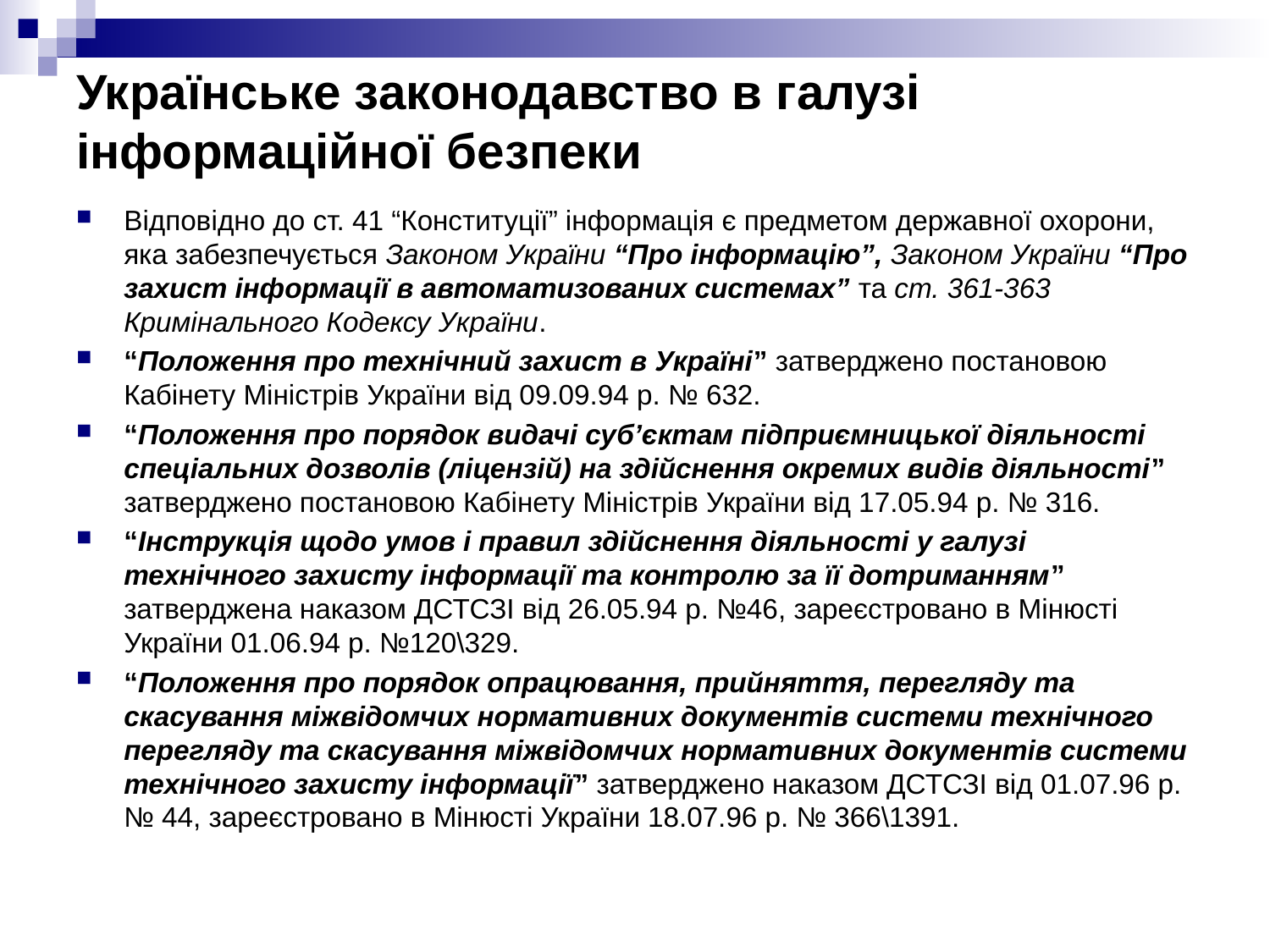

# Українське законодавство в галузі інформаційної безпеки
Відповідно до ст. 41 “Конституції” інформація є предметом державної охорони, яка забезпечується Законом України “Про інформацію”, Законом України “Про захист інформації в автоматизованих системах” та ст. 361-363 Кримінального Кодексу України.
“Положення про технічний захист в Україні” затверджено постановою Кабінету Міністрів України від 09.09.94 р. № 632.
“Положення про порядок видачі суб’єктам підприємницької діяльності спеціальних дозволів (ліцензій) на здійснення окремих видів діяльності” затверджено постановою Кабінету Міністрів України від 17.05.94 р. № 316.
“Інструкція щодо умов і правил здійснення діяльності у галузі технічного захисту інформації та контролю за її дотриманням” затверджена наказом ДСТСЗІ від 26.05.94 р. №46, зареєстровано в Мінюсті України 01.06.94 р. №120\329.
“Положення про порядок опрацювання, прийняття, перегляду та скасування міжвідомчих нормативних документів системи технічного перегляду та скасування міжвідомчих нормативних документів системи технічного захисту інформації” затверджено наказом ДСТСЗІ від 01.07.96 р. № 44, зареєстровано в Мінюсті України 18.07.96 р. № 366\1391.